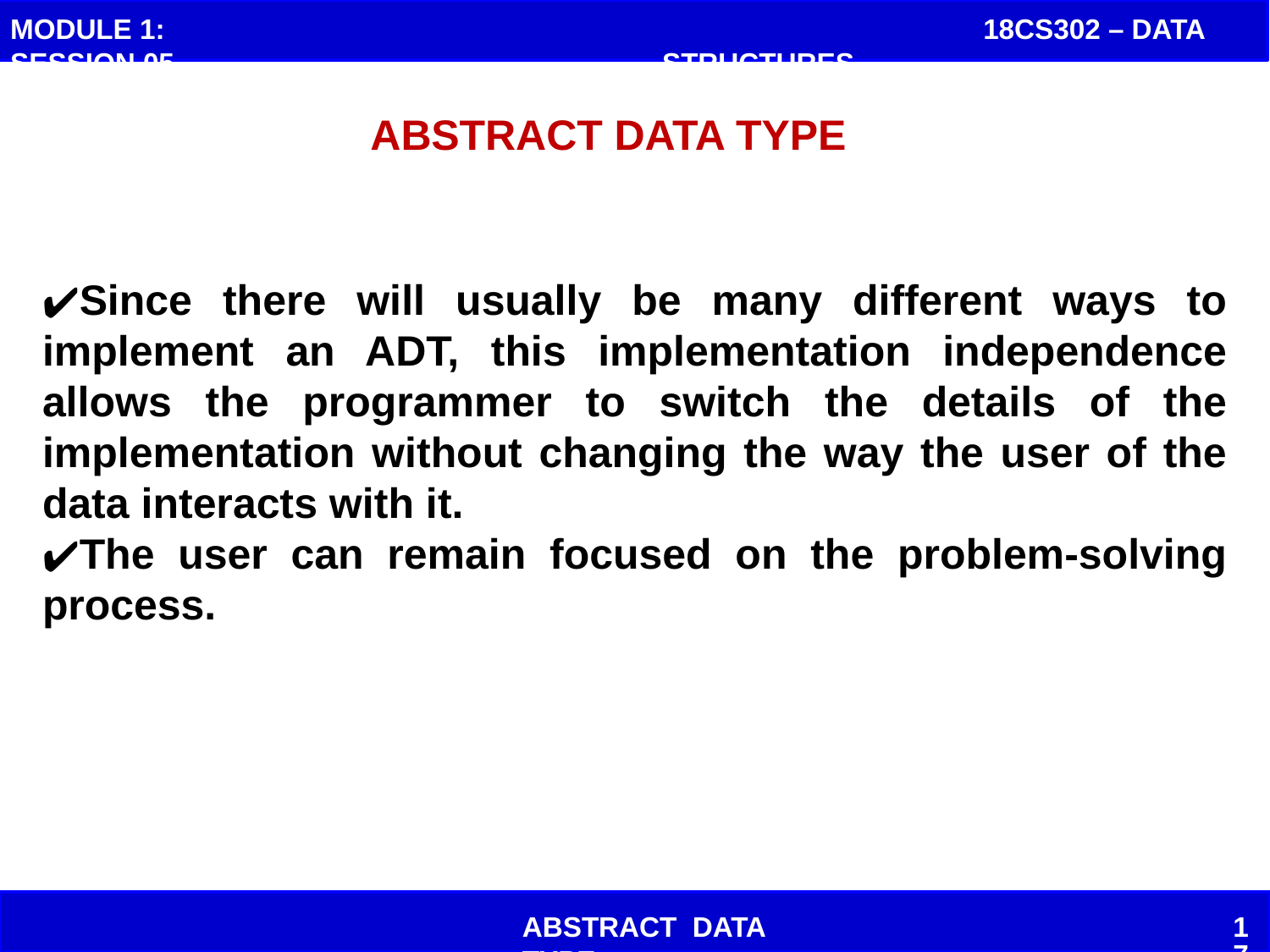

MODULE 1: SESSION 05
                                         18CS302 – DATA STRUCTURES
# ABSTRACT DATA TYPE

Since there will usually be many different ways to implement an ADT, this implementation independence allows the programmer to switch the details of the implementation without changing the way the user of the data interacts with it.
The user can remain focused on the problem-solving process.

ABSTRACT  DATA   TYPE
17